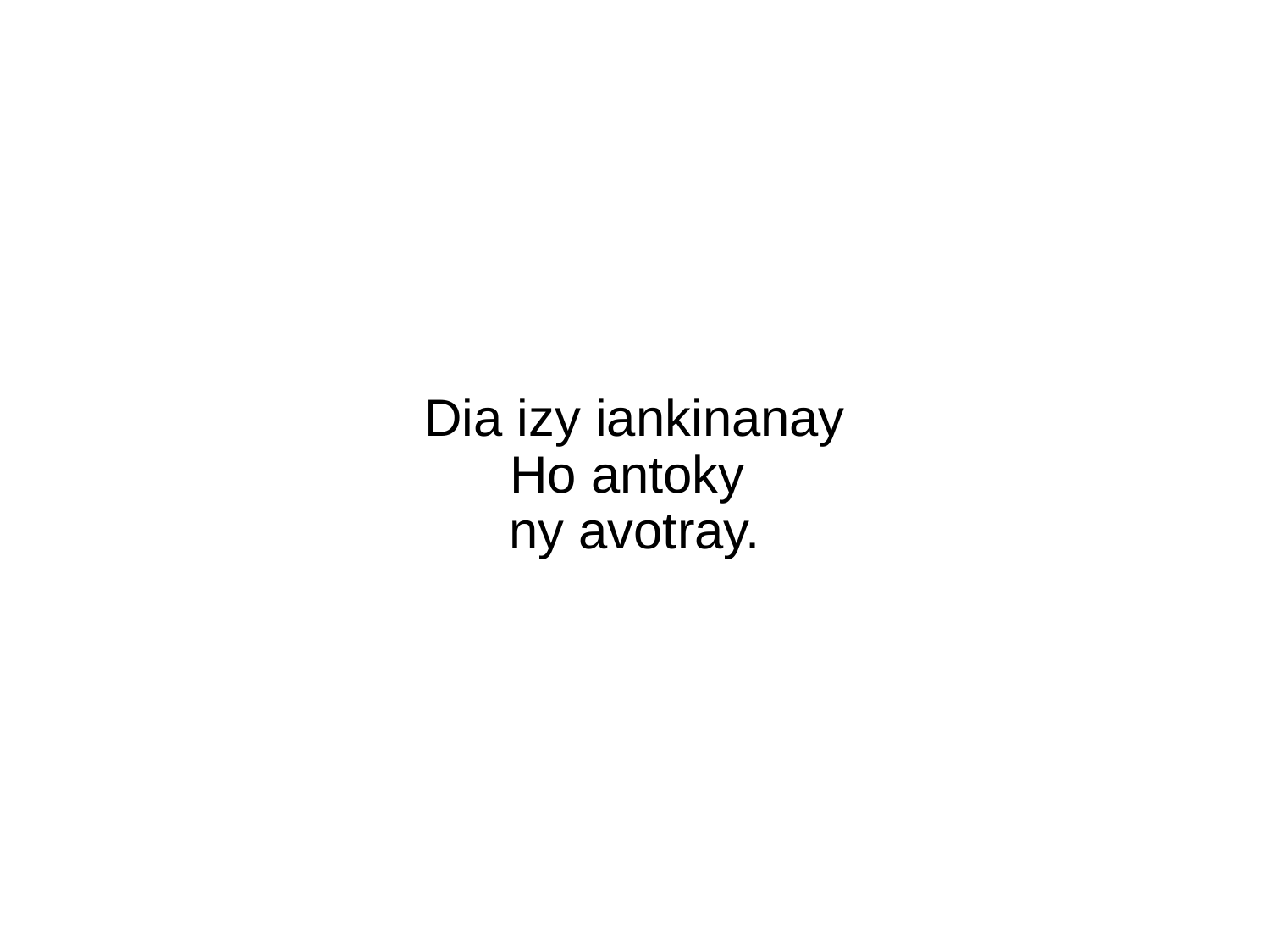

Dia izy iankinanay
Ho antoky
ny avotray.